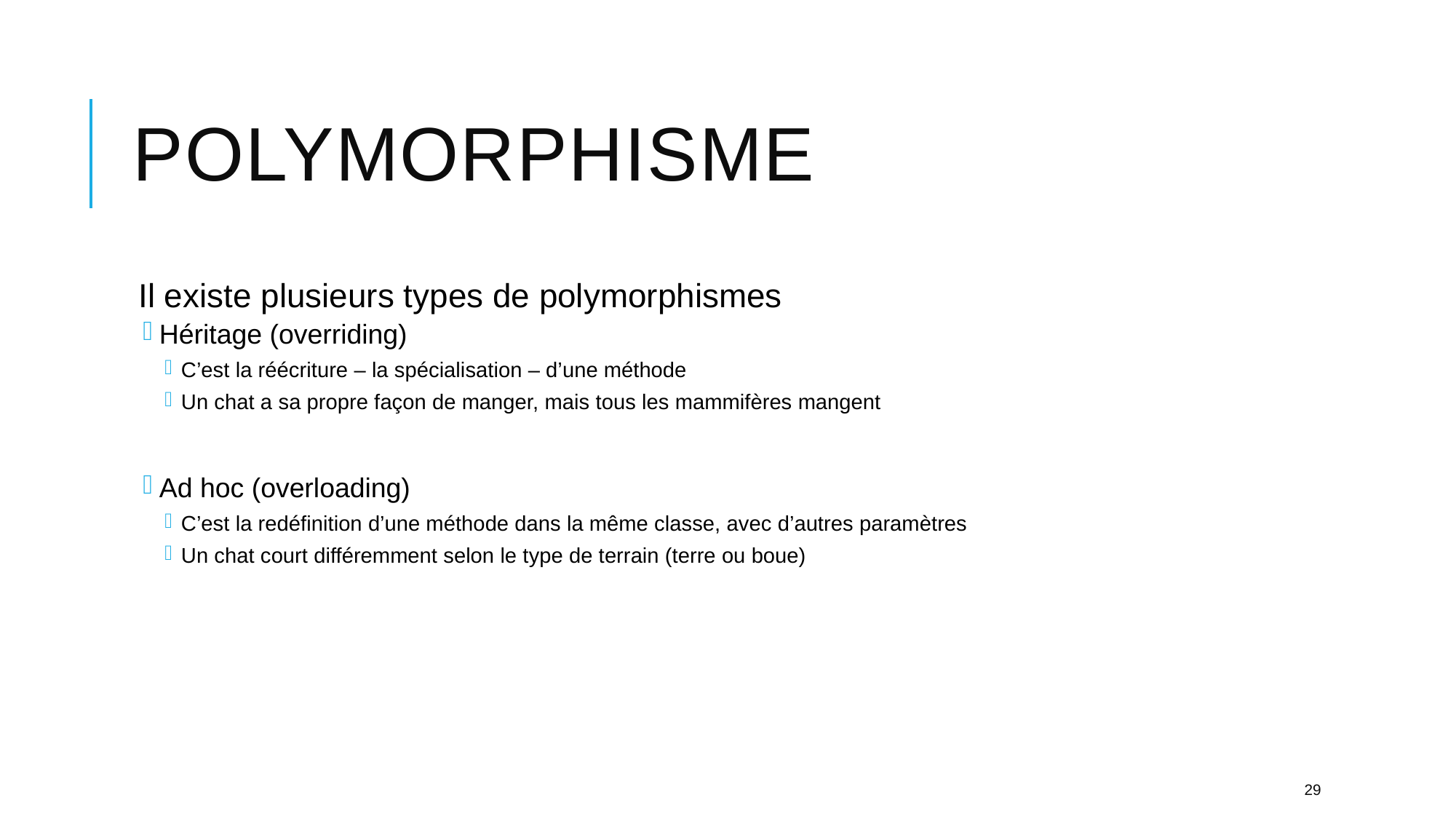

# Polymorphisme
Il existe plusieurs types de polymorphismes
Héritage (overriding)
C’est la réécriture – la spécialisation – d’une méthode
Un chat a sa propre façon de manger, mais tous les mammifères mangent

Ad hoc (overloading)
C’est la redéfinition d’une méthode dans la même classe, avec d’autres paramètres
Un chat court différemment selon le type de terrain (terre ou boue)
29